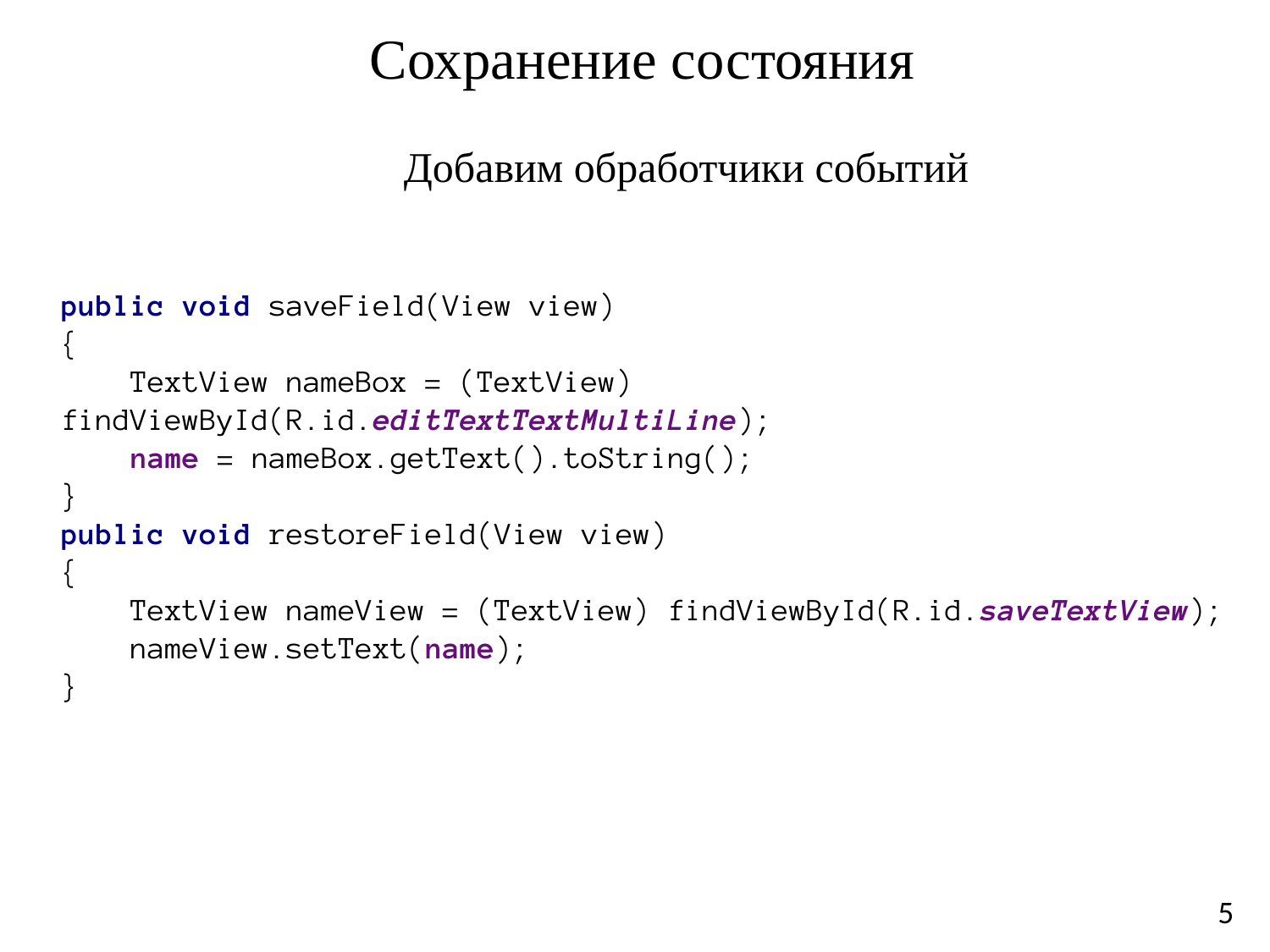

# Сохранение состояния
	Добавим обработчики событий
public void saveField(View view)
{
    TextView nameBox = (TextView) findViewById(R.id.editTextTextMultiLine);
    name = nameBox.getText().toString();
}
public void restoreField(View view)
{
    TextView nameView = (TextView) findViewById(R.id.saveTextView);
    nameView.setText(name);
}
5